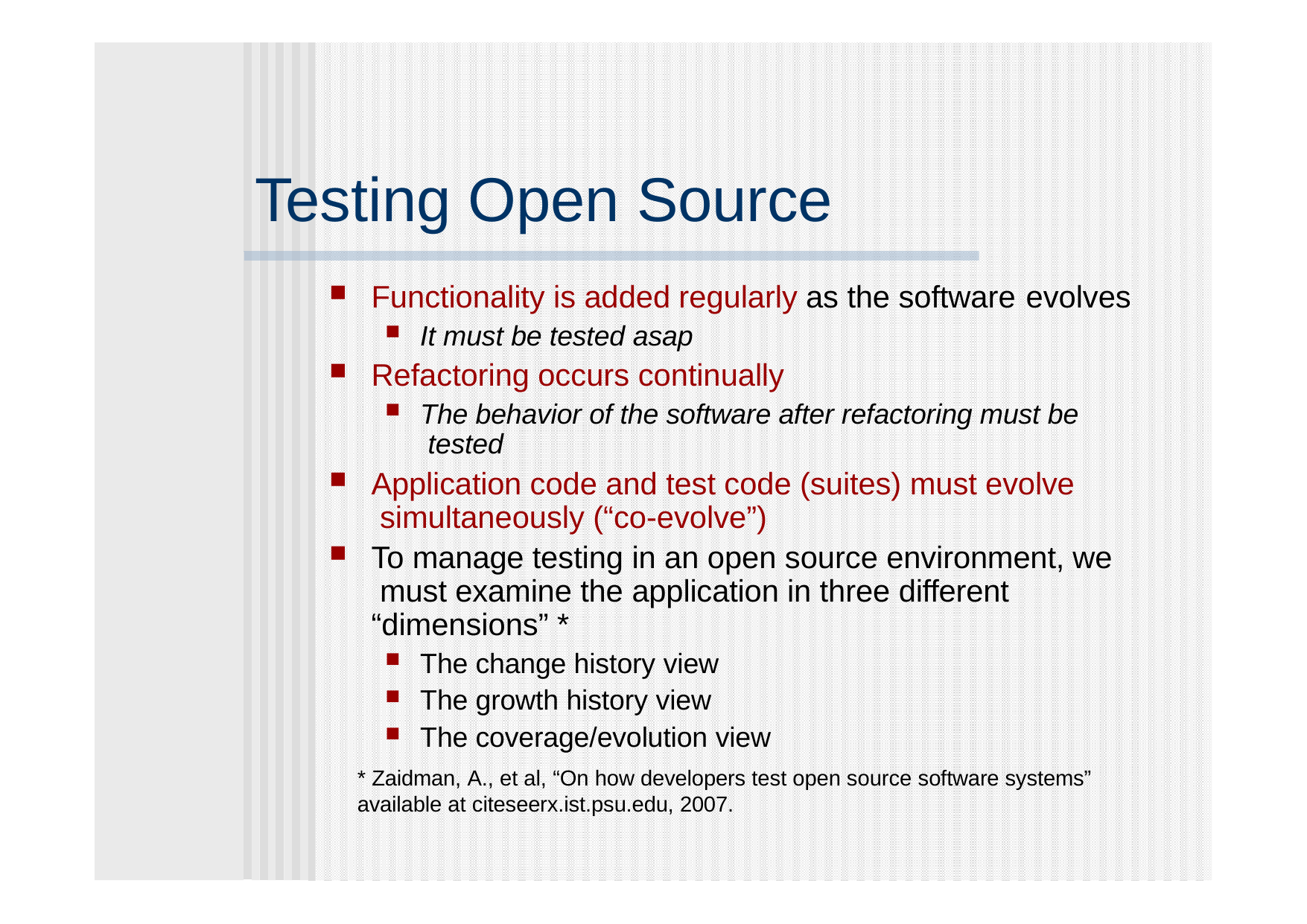

# Testing Open Source

Functionality is added regularly as the software evolves
It must be tested asap
Refactoring occurs continually
The behavior of the software after refactoring must be  tested
Application code and test code (suites) must evolve  simultaneously (“co-evolve”)
To manage testing in an open source environment, we  must examine the application in three different  “dimensions” *
The change history view
The growth history view
The coverage/evolution view
* Zaidman, A., et al, “On how developers test open source software systems”  available at citeseerx.ist.psu.edu, 2007.